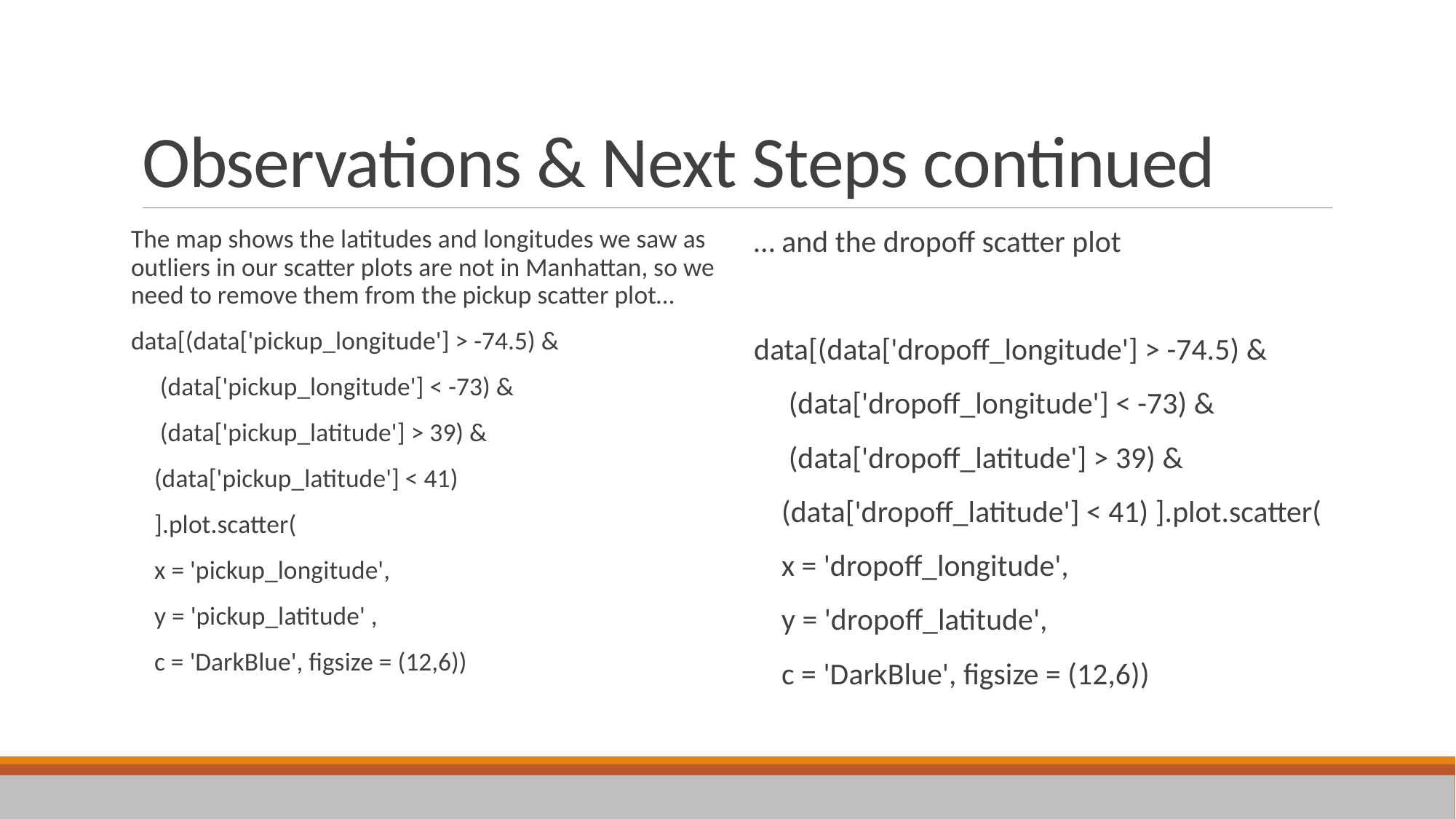

# Observations & Next Steps continued
The map shows the latitudes and longitudes we saw as outliers in our scatter plots are not in Manhattan, so we need to remove them from the pickup scatter plot…
data[(data['pickup_longitude'] > -74.5) &
     (data['pickup_longitude'] < -73) &
     (data['pickup_latitude'] > 39) &
    (data['pickup_latitude'] < 41)
    ].plot.scatter(
    x = 'pickup_longitude',
    y = 'pickup_latitude' ,
    c = 'DarkBlue', figsize = (12,6))

… and the dropoff scatter plot

data[(data['dropoff_longitude'] > -74.5) &
     (data['dropoff_longitude'] < -73) &
     (data['dropoff_latitude'] > 39) &
    (data['dropoff_latitude'] < 41) ].plot.scatter(
    x = 'dropoff_longitude',
    y = 'dropoff_latitude',
    c = 'DarkBlue', figsize = (12,6))